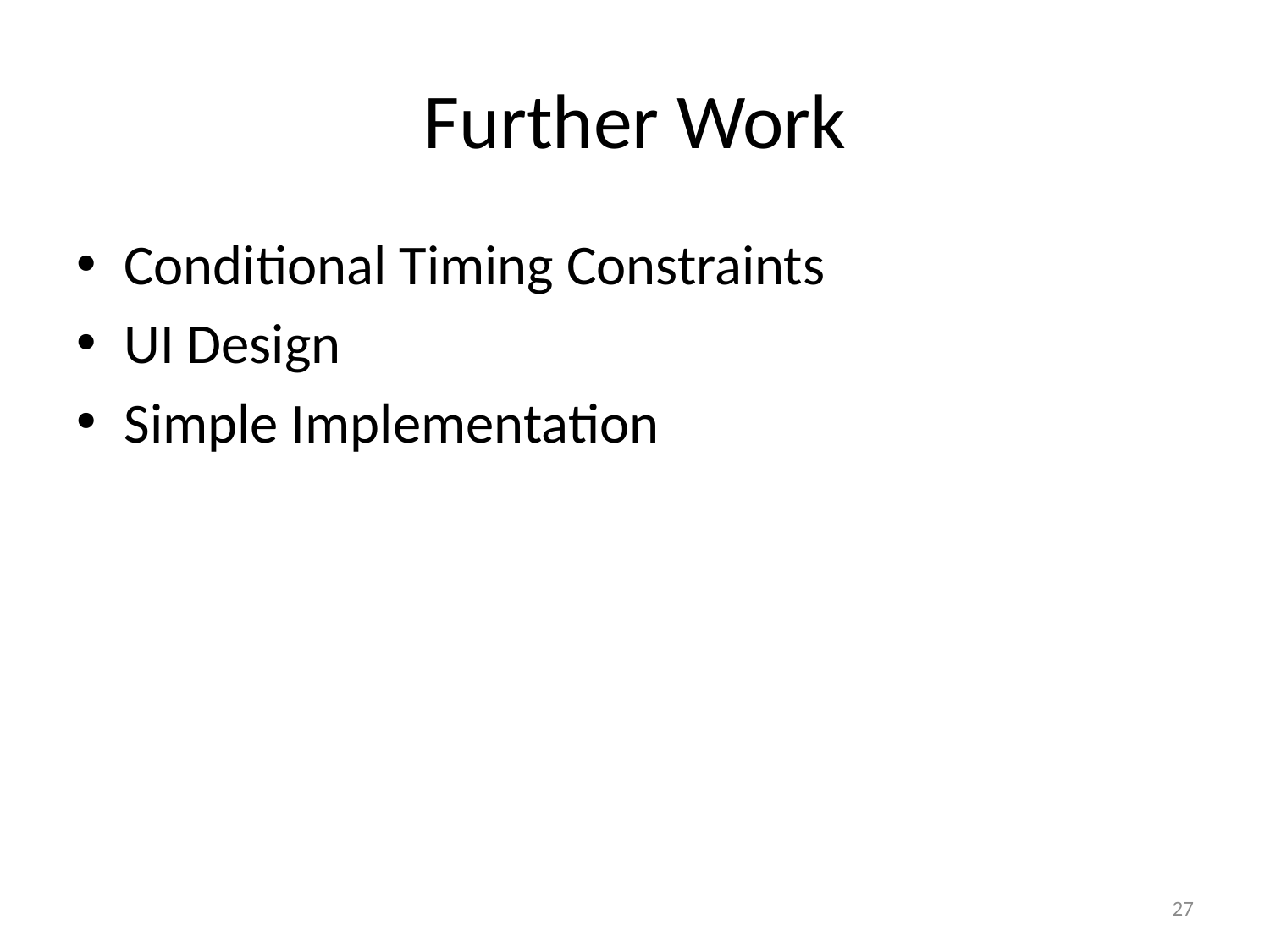

# Further Work
Conditional Timing Constraints
UI Design
Simple Implementation
27